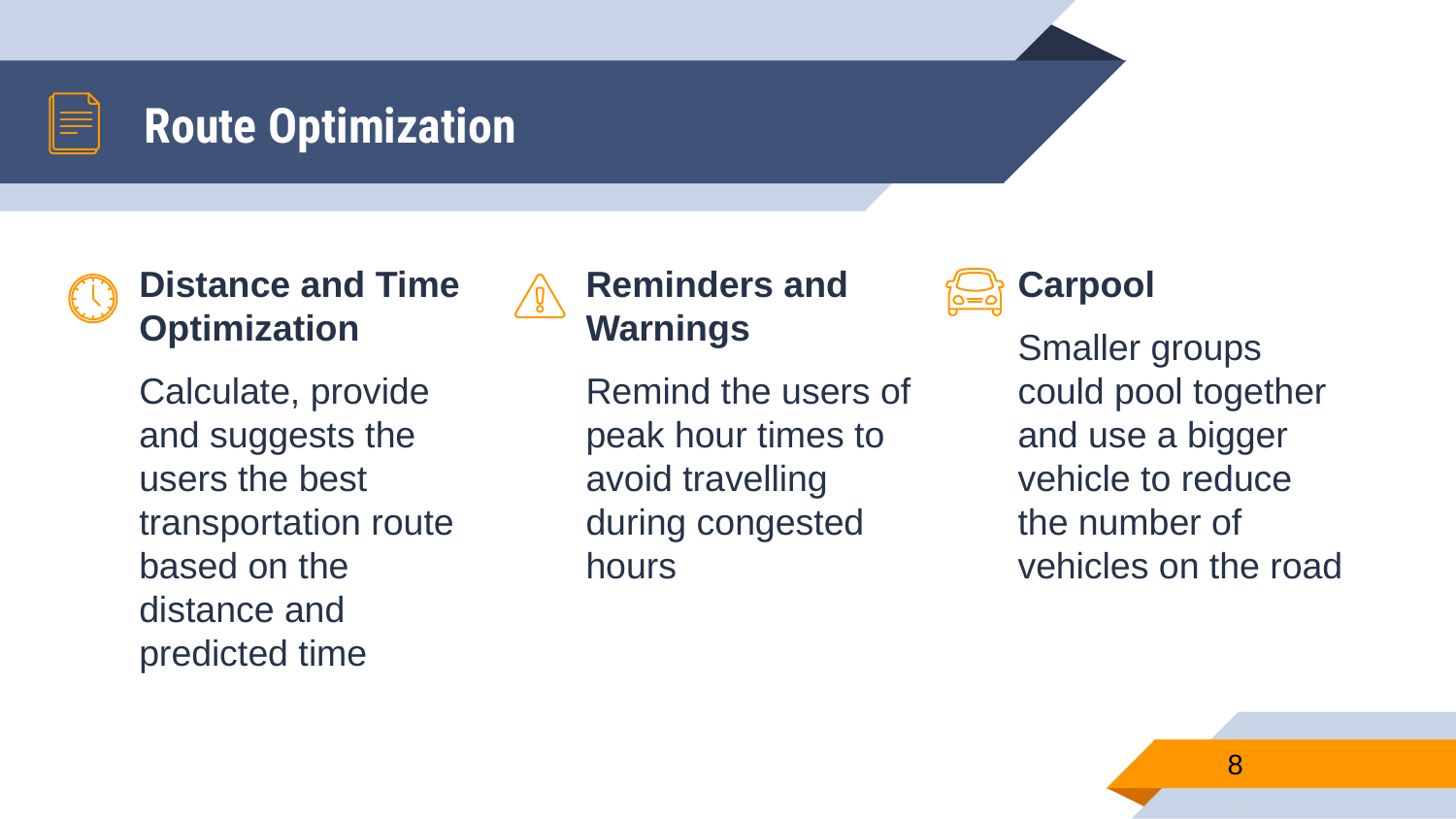

# Route Optimization

Distance and Time Optimization
Calculate, provide and suggests the users the best transportation route based on the distance and predicted time
Reminders and Warnings
Remind the users of peak hour times to avoid travelling during congested hours

Carpool
Smaller groups could pool together and use a bigger vehicle to reduce the number of vehicles on the road

8